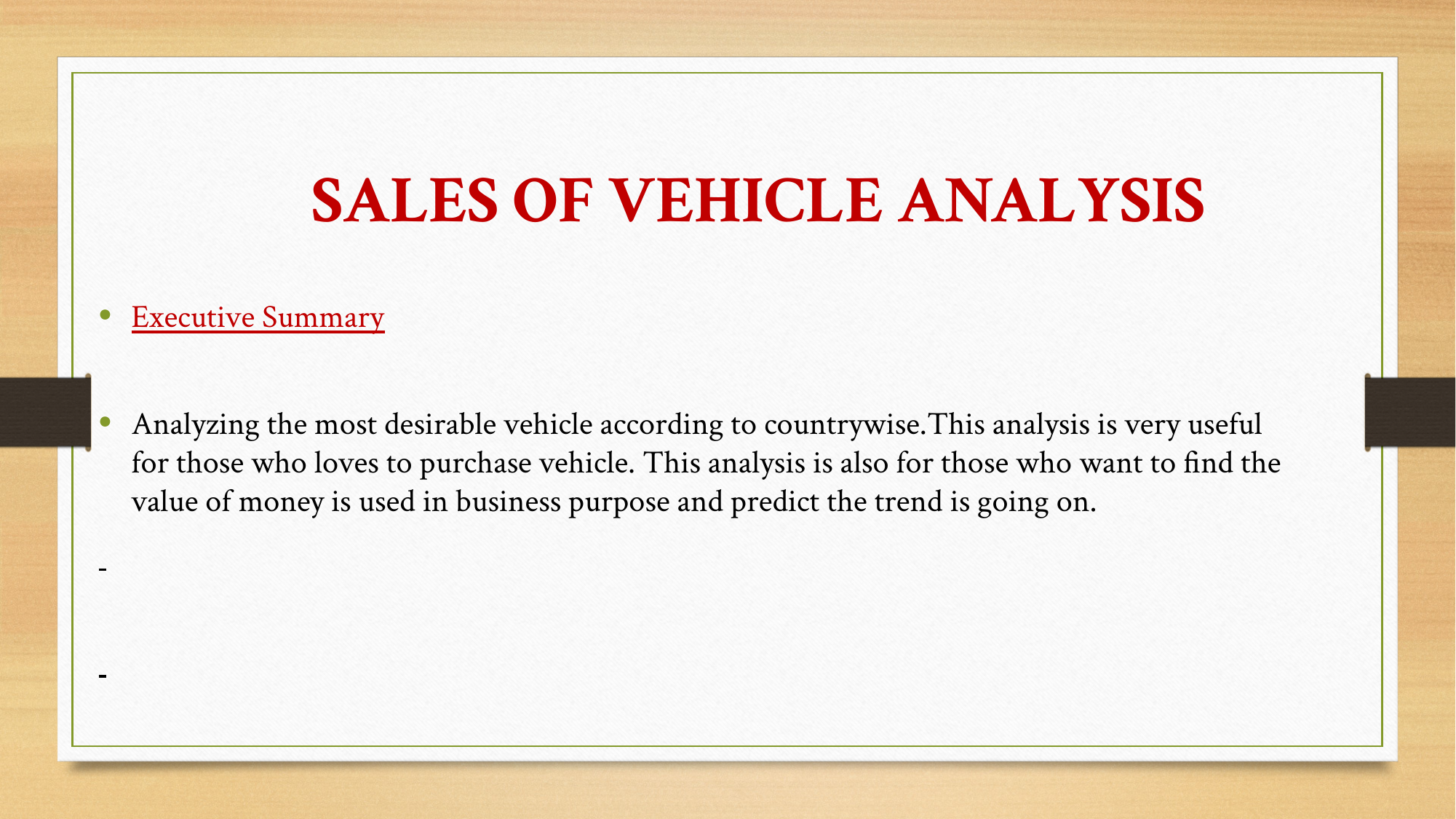

SALES OF VEHICLE ANALYSIS
Executive Summary

Analyzing the most desirable vehicle according to countrywise.This analysis is very useful for those who loves to purchase vehicle. This analysis is also for those who want to find the value of money is used in business purpose and predict the trend is going on.